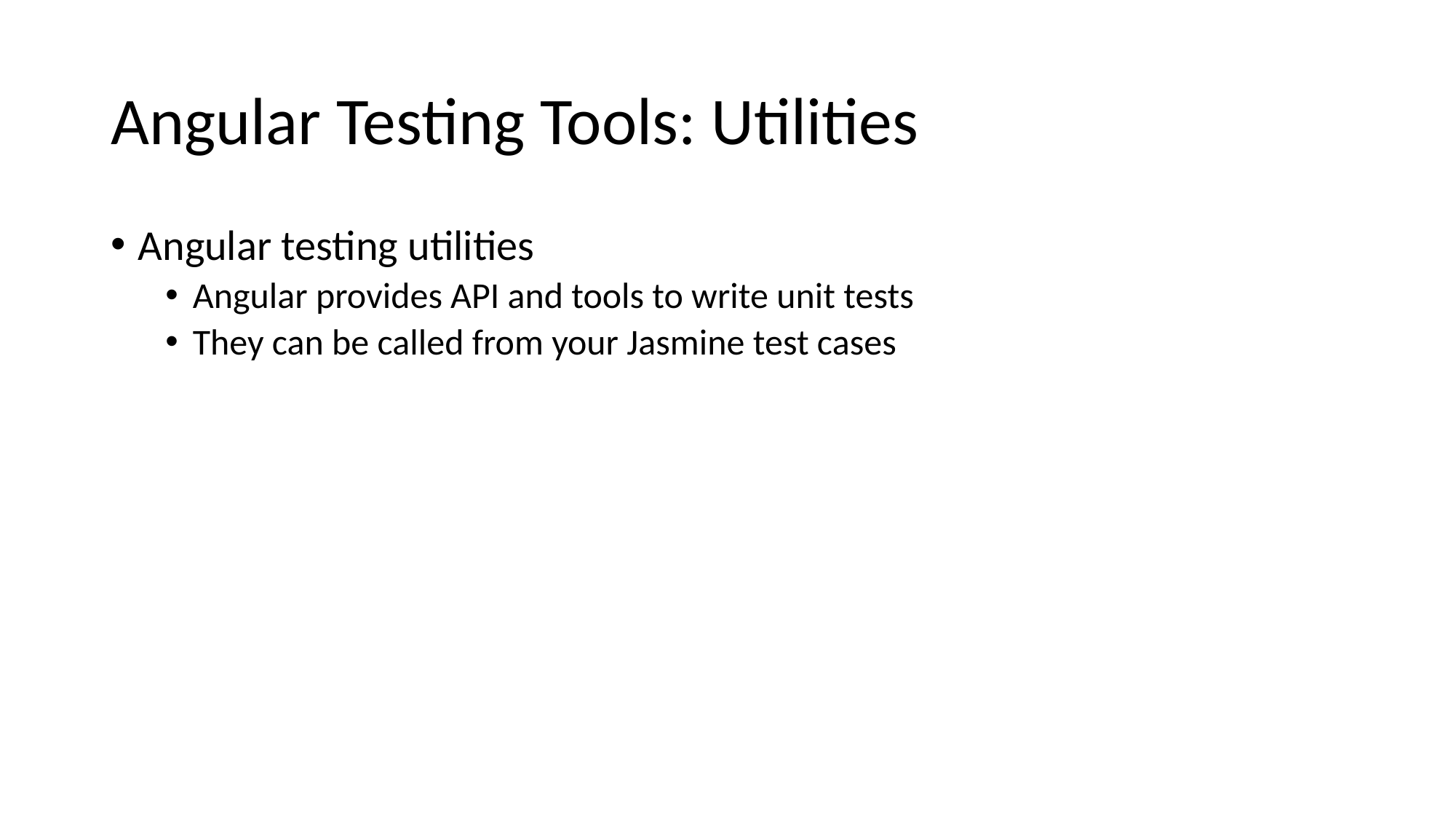

# Angular Testing Tools: Utilities
Angular testing utilities
Angular provides API and tools to write unit tests
They can be called from your Jasmine test cases